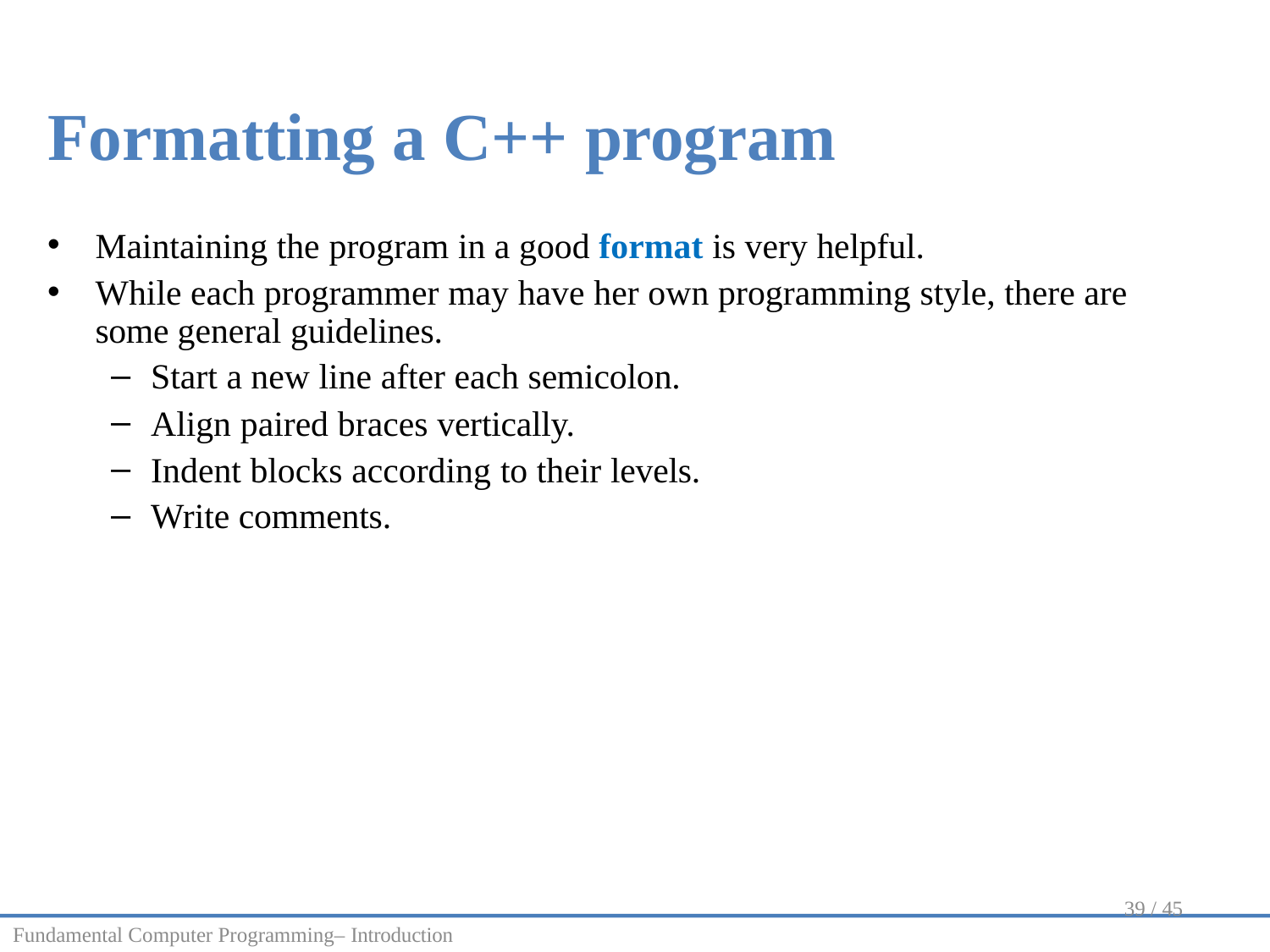

Formatting a C++ program
Maintaining the program in a good format is very helpful.
While each programmer may have her own programming style, there are some general guidelines.
Start a new line after each semicolon.
Align paired braces vertically.
Indent blocks according to their levels.
Write comments.

39 / 45
Fundamental Computer Programming– Introduction